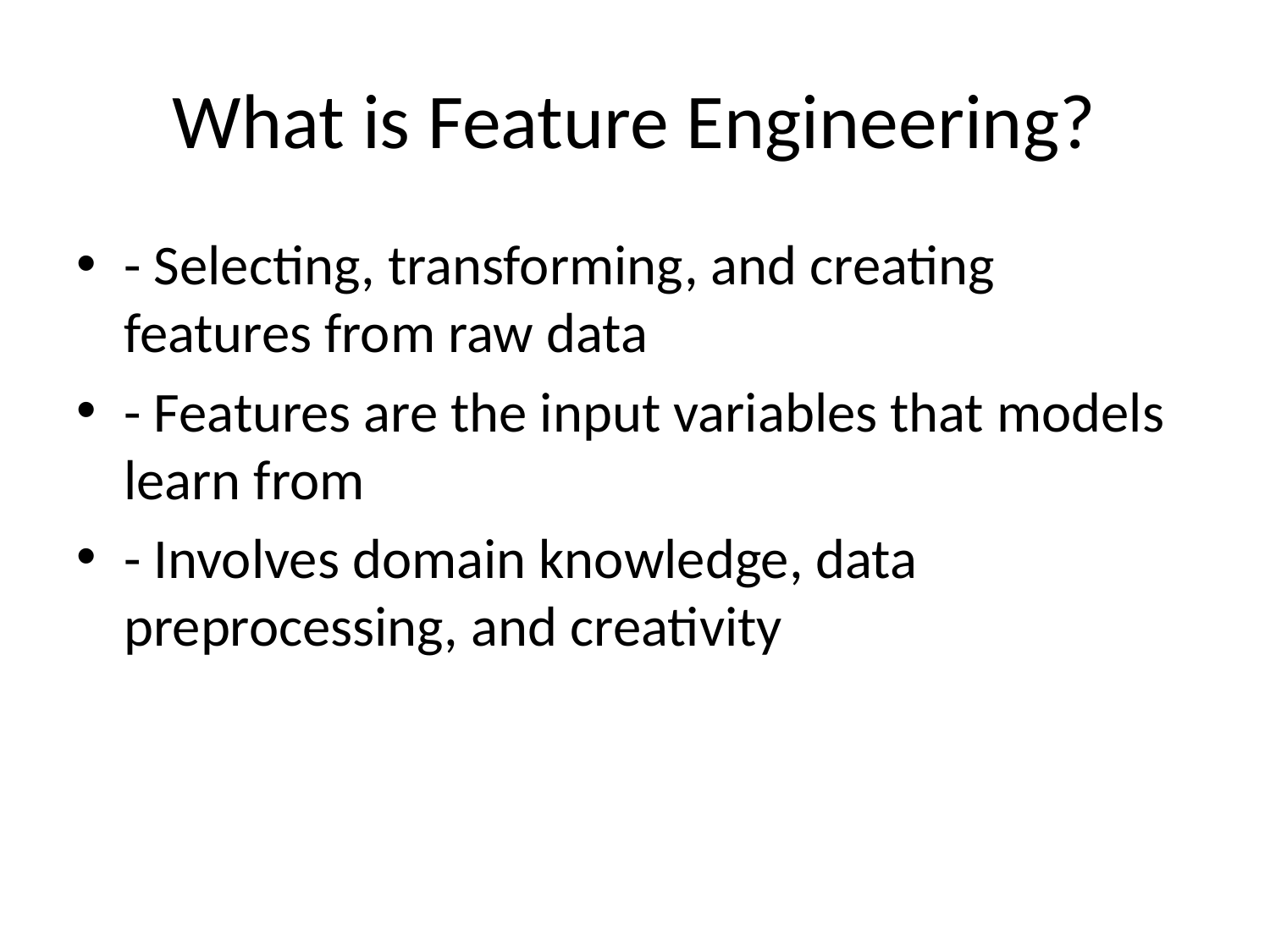

# What is Feature Engineering?
- Selecting, transforming, and creating features from raw data
- Features are the input variables that models learn from
- Involves domain knowledge, data preprocessing, and creativity